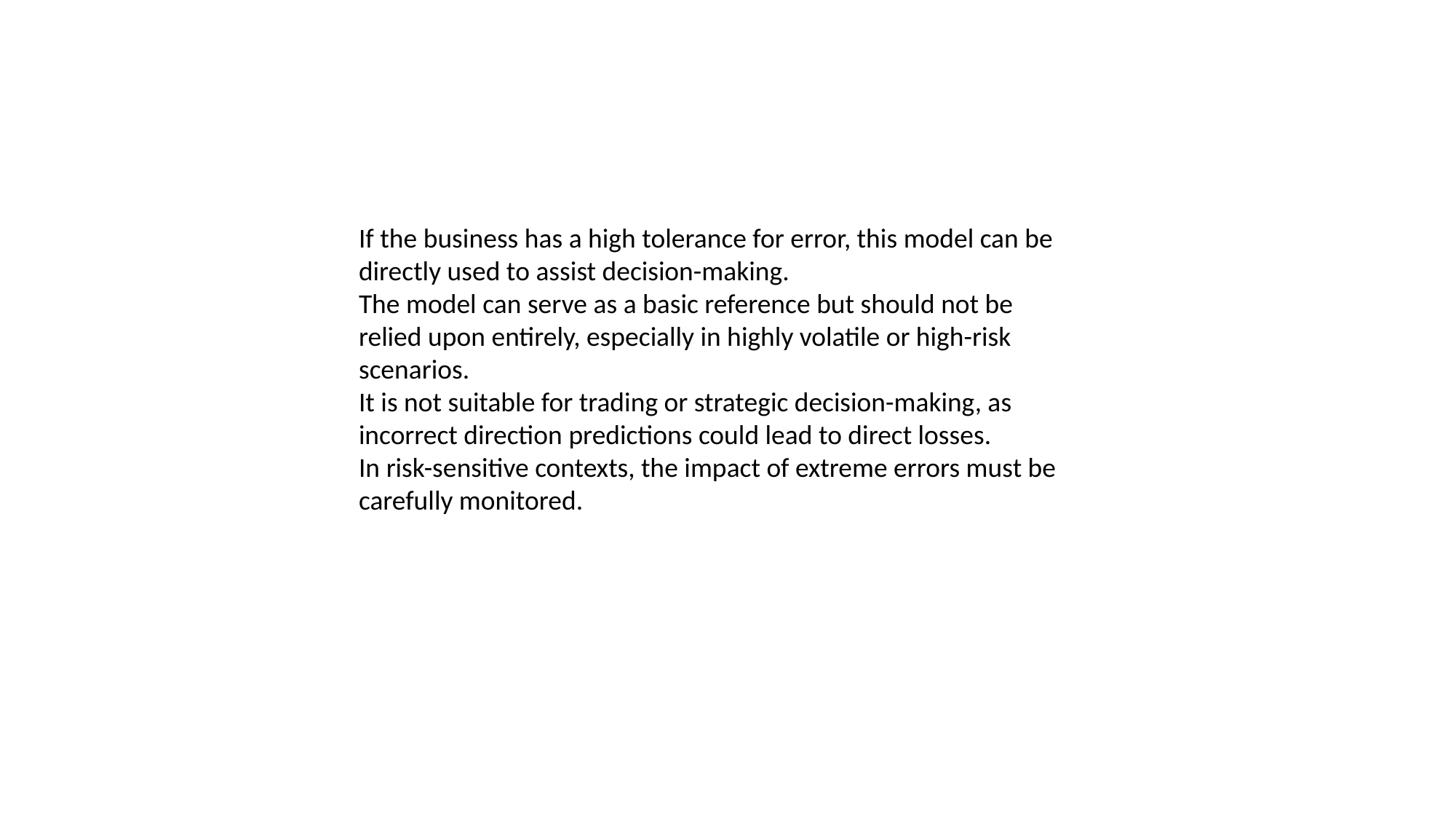

If the business has a high tolerance for error, this model can be directly used to assist decision-making.
The model can serve as a basic reference but should not be relied upon entirely, especially in highly volatile or high-risk scenarios.
It is not suitable for trading or strategic decision-making, as incorrect direction predictions could lead to direct losses.
In risk-sensitive contexts, the impact of extreme errors must be carefully monitored.